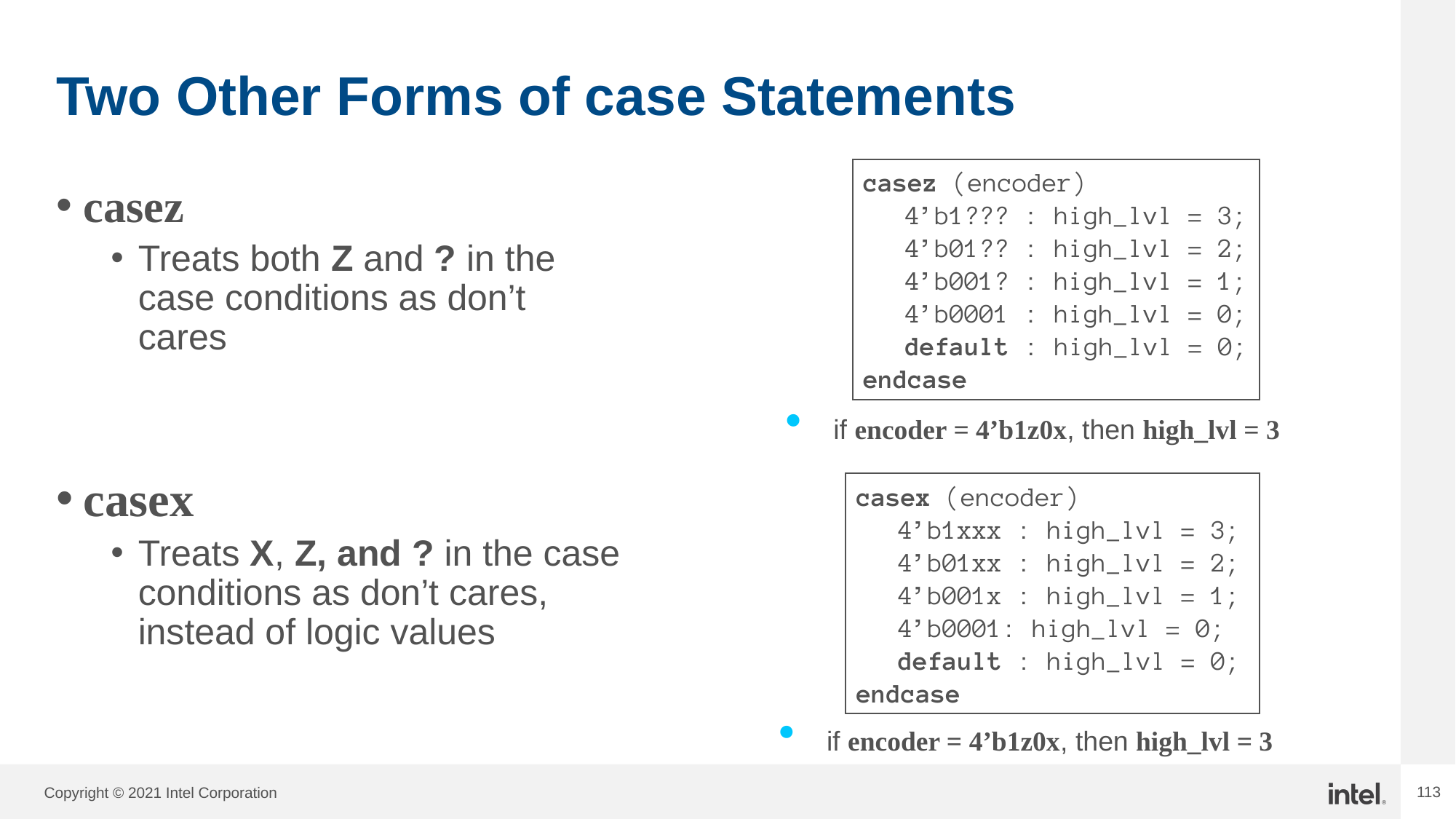

# Two Other Forms of case Statements
casez (encoder)
	4’b1??? : high_lvl = 3;
	4’b01?? : high_lvl = 2;
	4’b001? : high_lvl = 1;
	4’b0001 : high_lvl = 0;
	default : high_lvl = 0;
endcase
casez
Treats both Z and ? in the case conditions as don’t cares

casex
Treats X, Z, and ? in the case conditions as don’t cares, instead of logic values

  if encoder = 4’b1z0x, then high_lvl = 3
casex (encoder)
	4’b1xxx : high_lvl = 3;
	4’b01xx : high_lvl = 2;
	4’b001x : high_lvl = 1;
	4’b0001: high_lvl = 0;
	default : high_lvl = 0;
endcase
  if encoder = 4’b1z0x, then high_lvl = 3